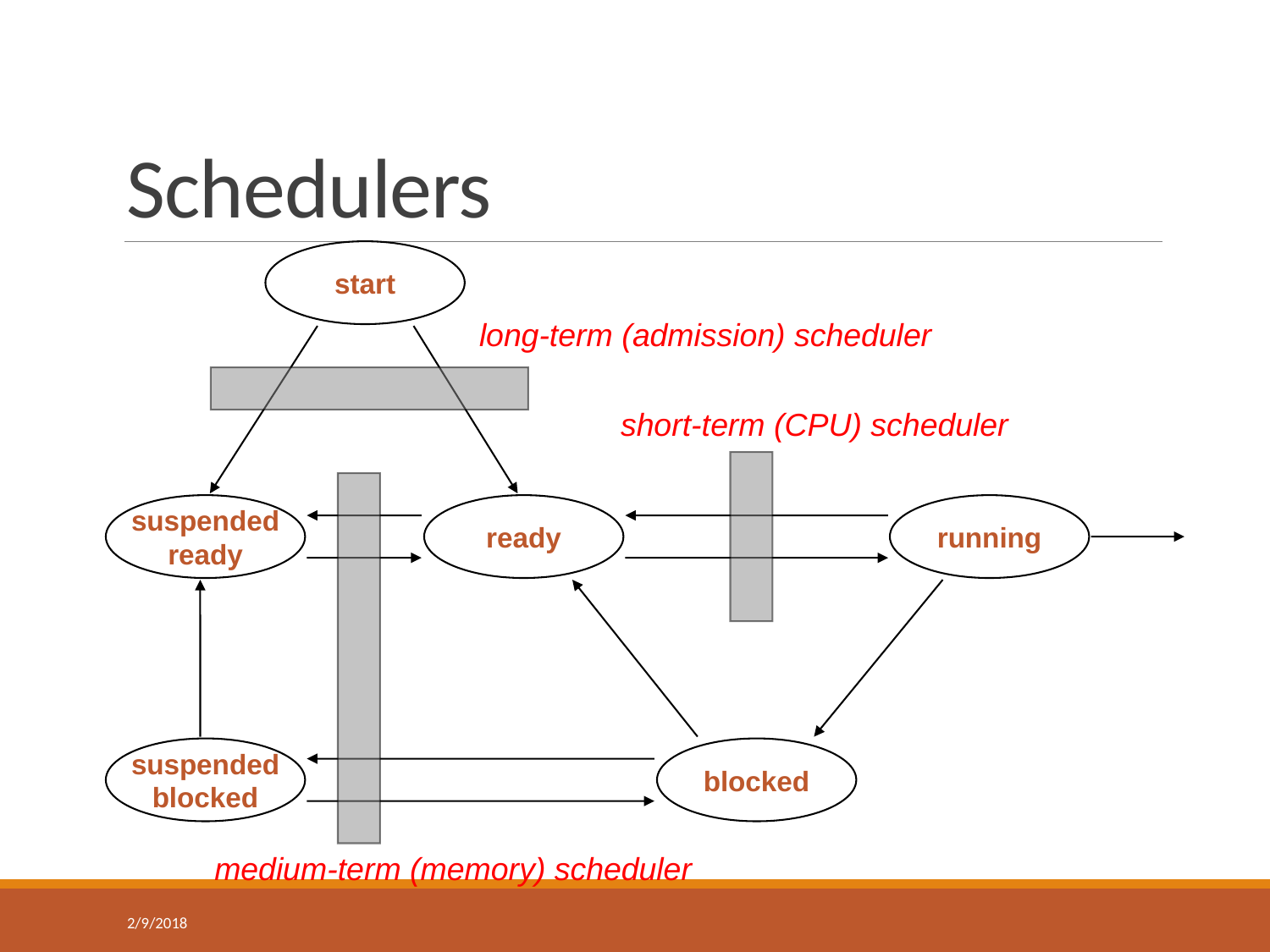

# Schedulers
start
long-term (admission) scheduler

short-term (CPU) scheduler

suspended
ready
ready
running

suspended
blocked
blocked

medium-term (memory) scheduler
2/9/2018